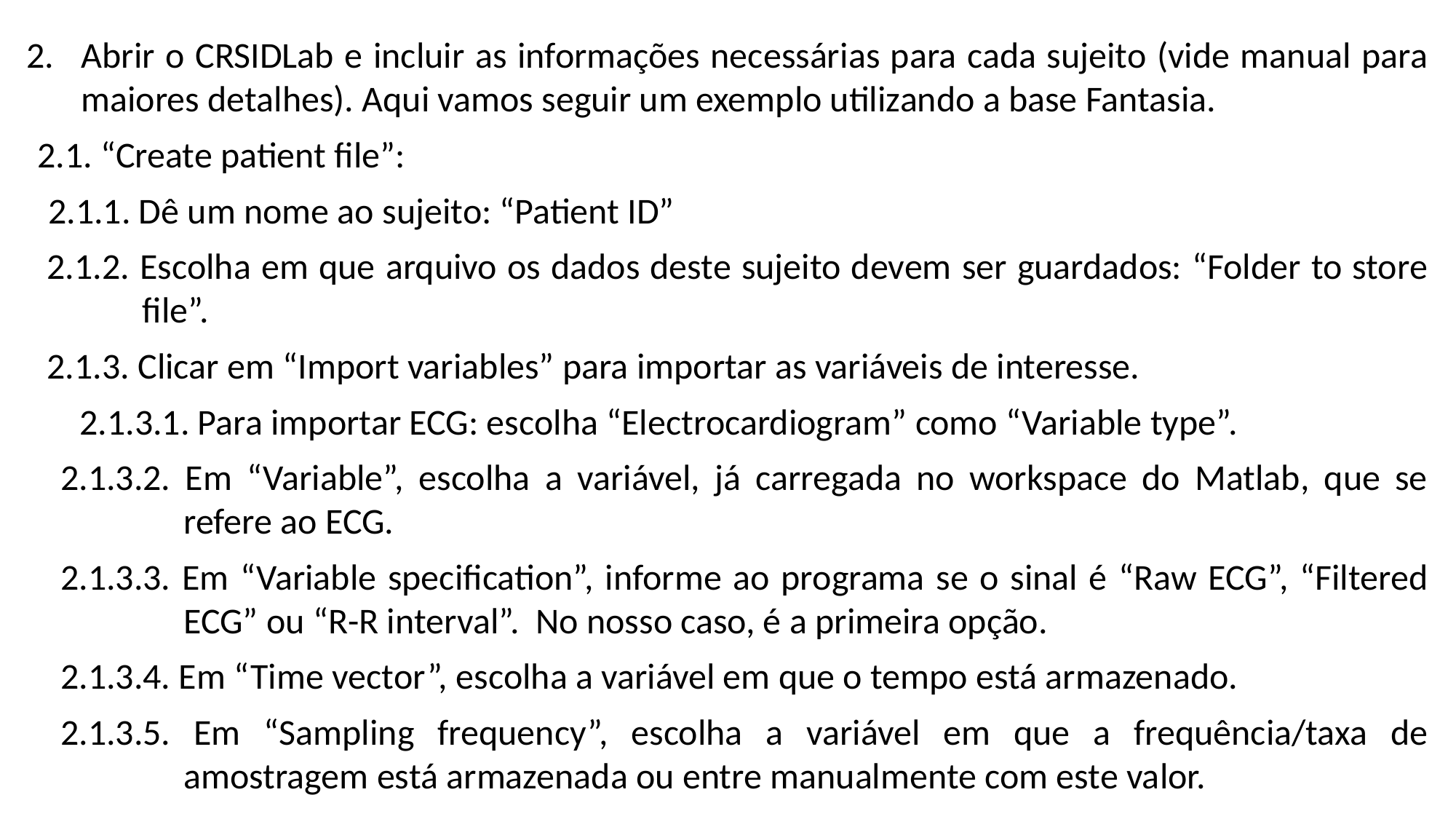

Abrir o CRSIDLab e incluir as informações necessárias para cada sujeito (vide manual para maiores detalhes). Aqui vamos seguir um exemplo utilizando a base Fantasia.
2.1. “Create patient file”:
2.1.1. Dê um nome ao sujeito: “Patient ID”
2.1.2. Escolha em que arquivo os dados deste sujeito devem ser guardados: “Folder to store file”.
2.1.3. Clicar em “Import variables” para importar as variáveis de interesse.
2.1.3.1. Para importar ECG: escolha “Electrocardiogram” como “Variable type”.
2.1.3.2. Em “Variable”, escolha a variável, já carregada no workspace do Matlab, que se refere ao ECG.
2.1.3.3. Em “Variable specification”, informe ao programa se o sinal é “Raw ECG”, “Filtered ECG” ou “R-R interval”.  No nosso caso, é a primeira opção.
2.1.3.4. Em “Time vector”, escolha a variável em que o tempo está armazenado.
2.1.3.5. Em “Sampling frequency”, escolha a variável em que a frequência/taxa de amostragem está armazenada ou entre manualmente com este valor.